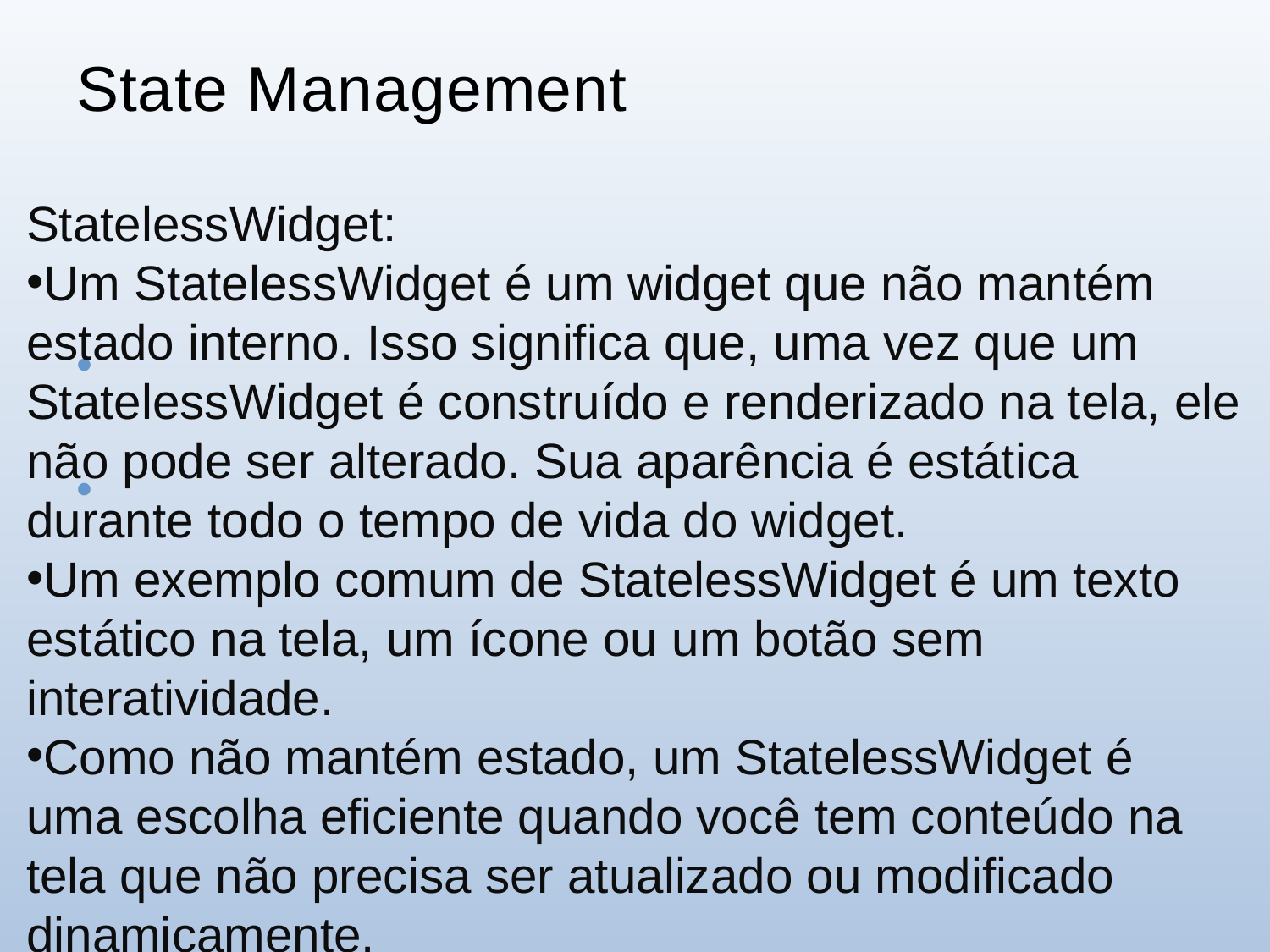

# State Management
StatelessWidget:
Um StatelessWidget é um widget que não mantém estado interno. Isso significa que, uma vez que um StatelessWidget é construído e renderizado na tela, ele não pode ser alterado. Sua aparência é estática durante todo o tempo de vida do widget.
Um exemplo comum de StatelessWidget é um texto estático na tela, um ícone ou um botão sem interatividade.
Como não mantém estado, um StatelessWidget é uma escolha eficiente quando você tem conteúdo na tela que não precisa ser atualizado ou modificado dinamicamente.
•
•